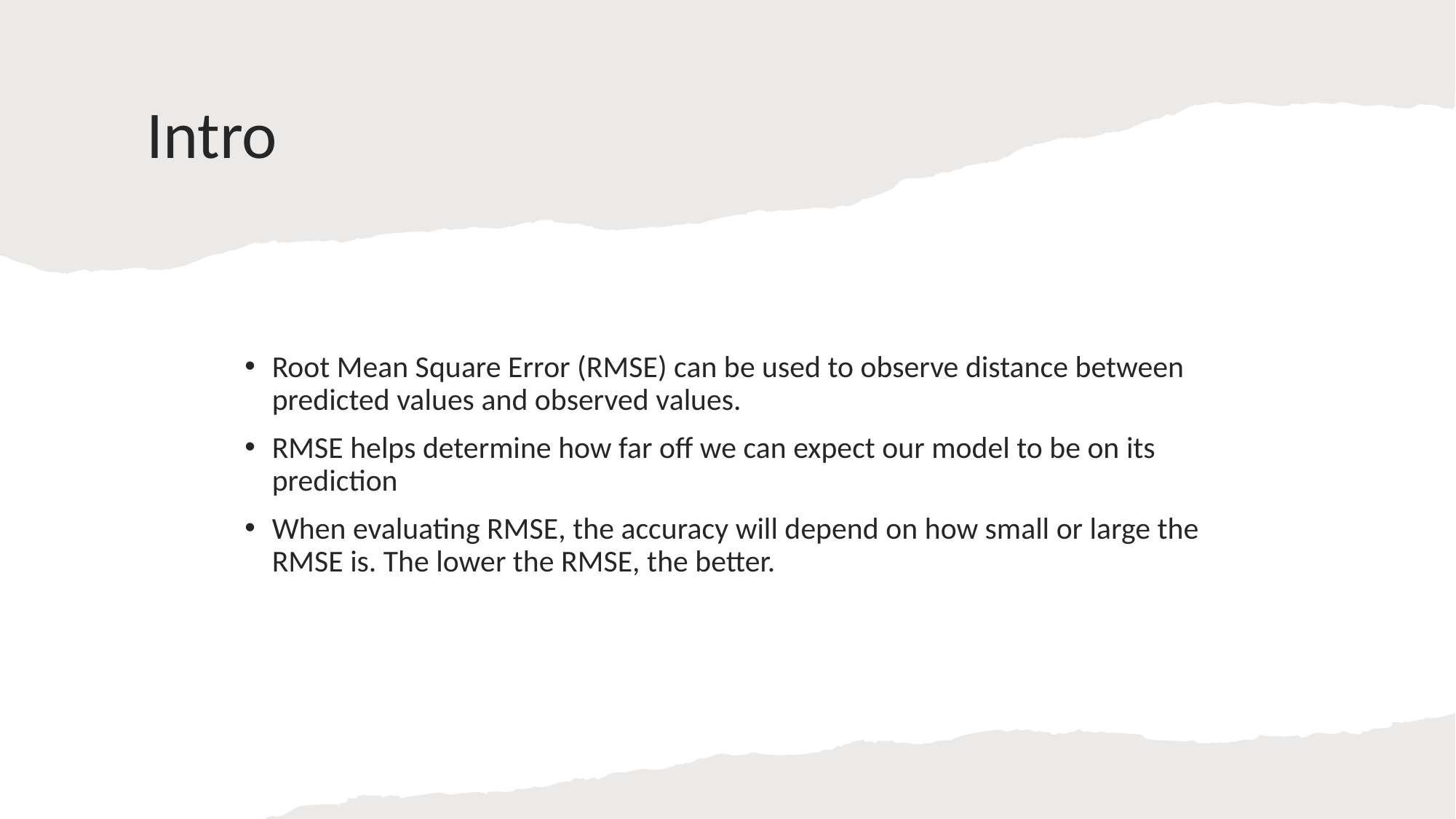

# Intro
Root Mean Square Error (RMSE) can be used to observe distance between predicted values and observed values.
RMSE helps determine how far off we can expect our model to be on its prediction
When evaluating RMSE, the accuracy will depend on how small or large the RMSE is. The lower the RMSE, the better.